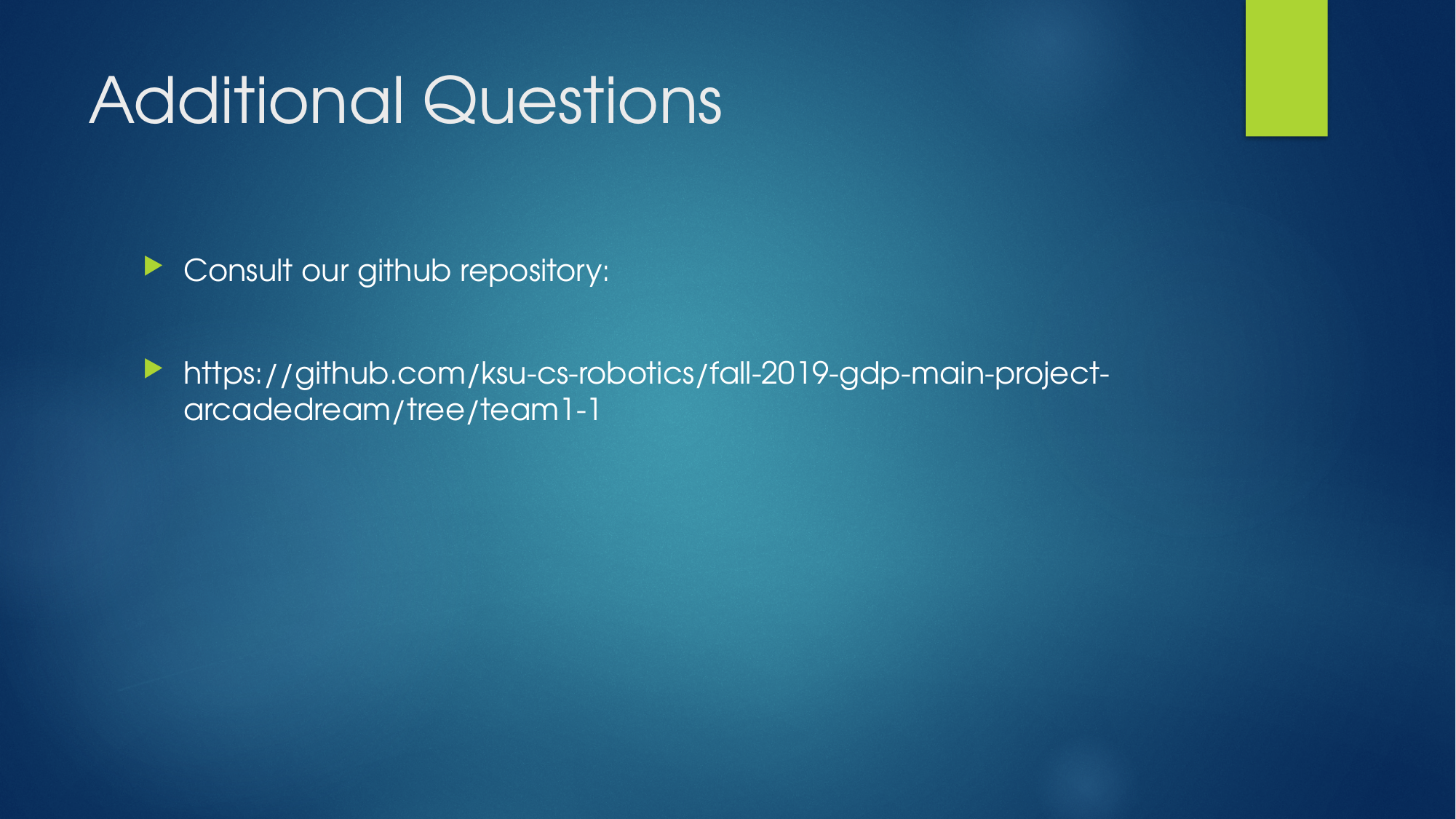

# Additional Questions
Consult our github repository:

https://github.com/ksu-cs-robotics/fall-2019-gdp-main-project-arcadedream/tree/team1-1